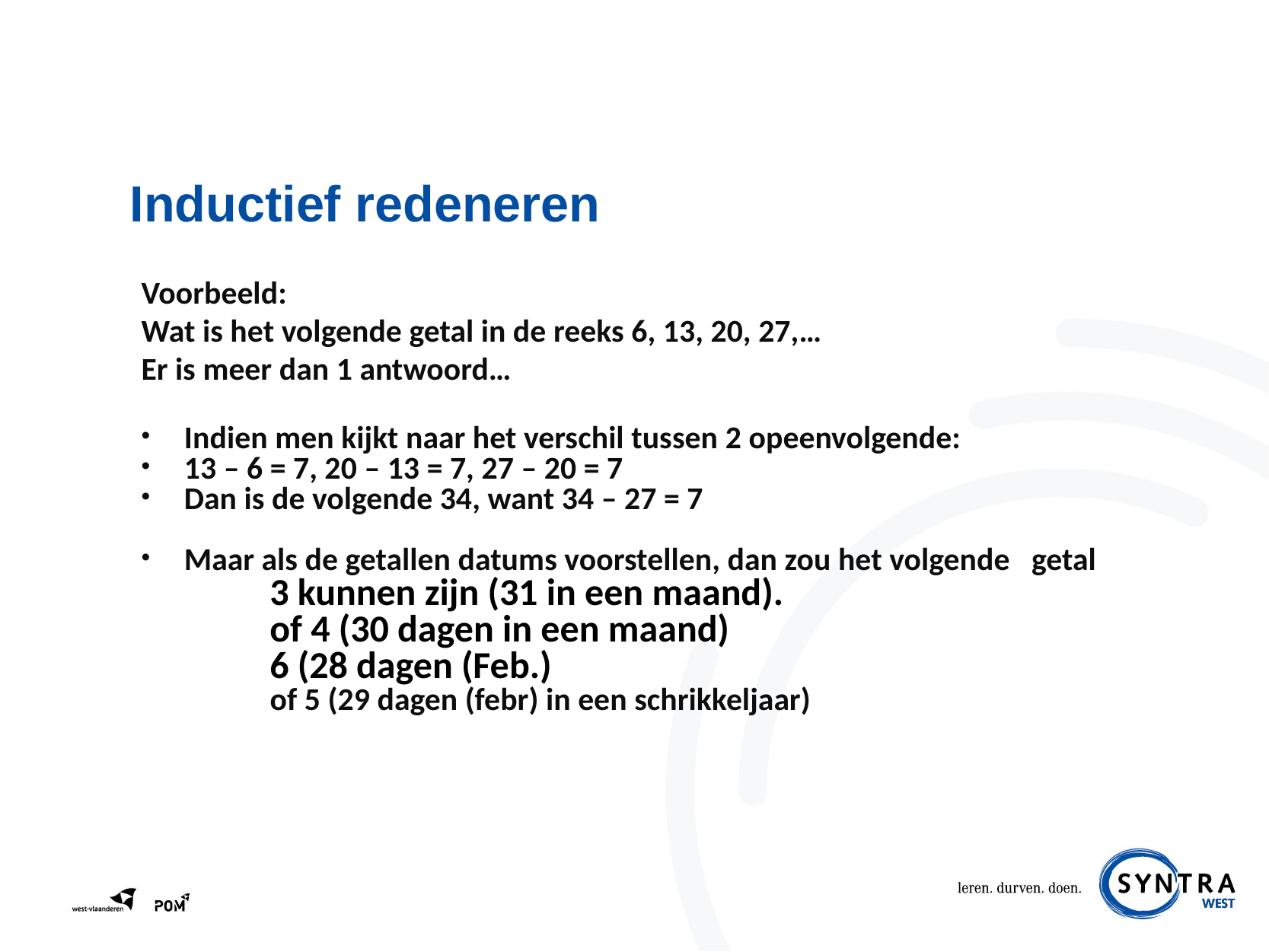

# Inductief redeneren
Voorbeeld:
Wat is het volgende getal in de reeks 6, 13, 20, 27,…
Er is meer dan 1 antwoord…

Indien men kijkt naar het verschil tussen 2 opeenvolgende:
13 – 6 = 7, 20 – 13 = 7, 27 – 20 = 7
Dan is de volgende 34, want 34 – 27 = 7

Maar als de getallen datums voorstellen, dan zou het volgende   getal
3 kunnen zijn (31 in een maand).
of 4 (30 dagen in een maand)
6 (28 dagen (Feb.)
	  of 5 (29 dagen (febr) in een schrikkeljaar)